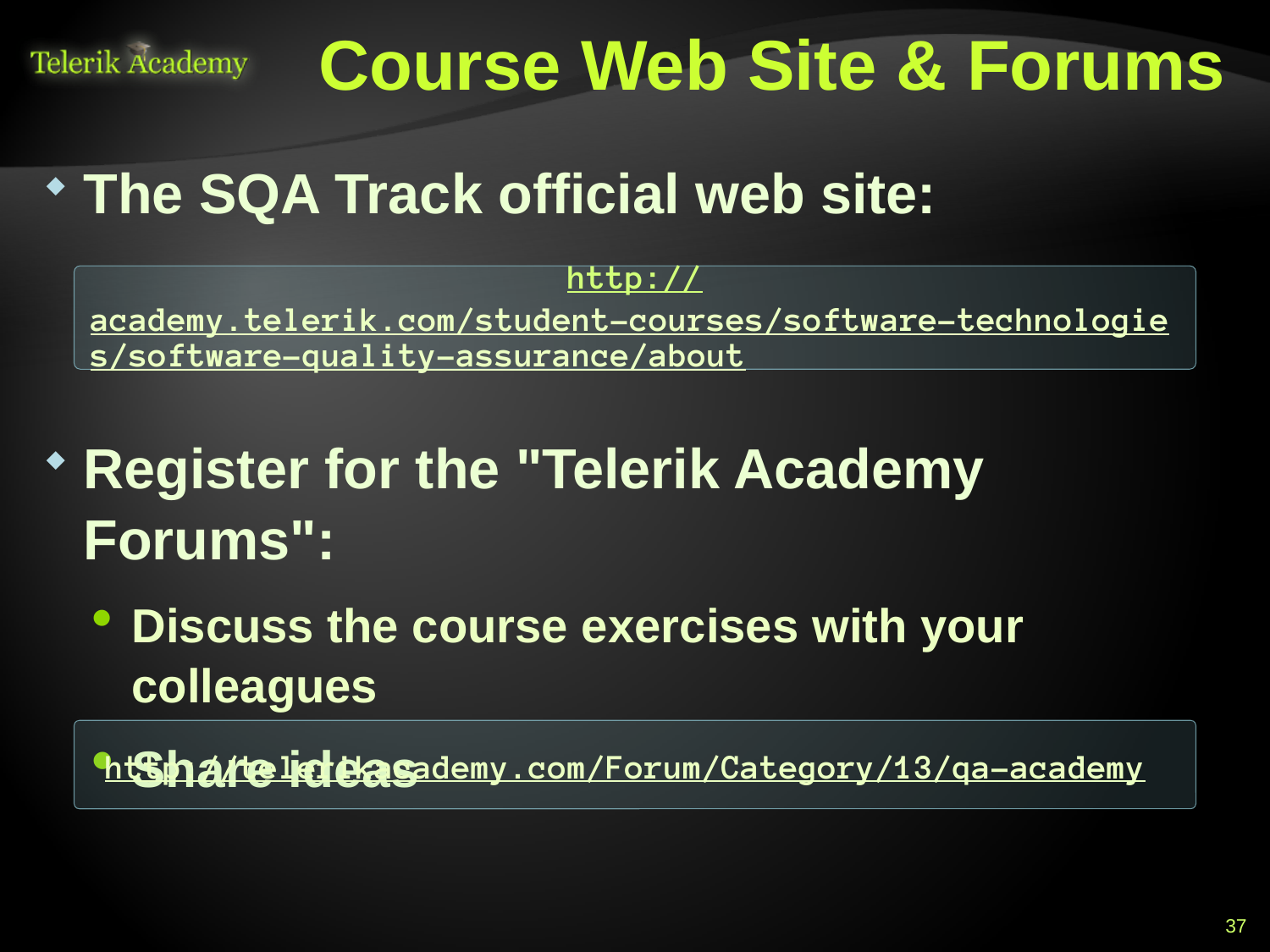

# Course Web Site & Forums
The SQA Track official web site:

Register for the "Telerik Academy Forums":
Discuss the course exercises with your colleagues
Share ideas
http://academy.telerik.com/student-courses/software-technologies/software-quality-assurance/about
http://telerikacademy.com/Forum/Category/13/qa-academy
37